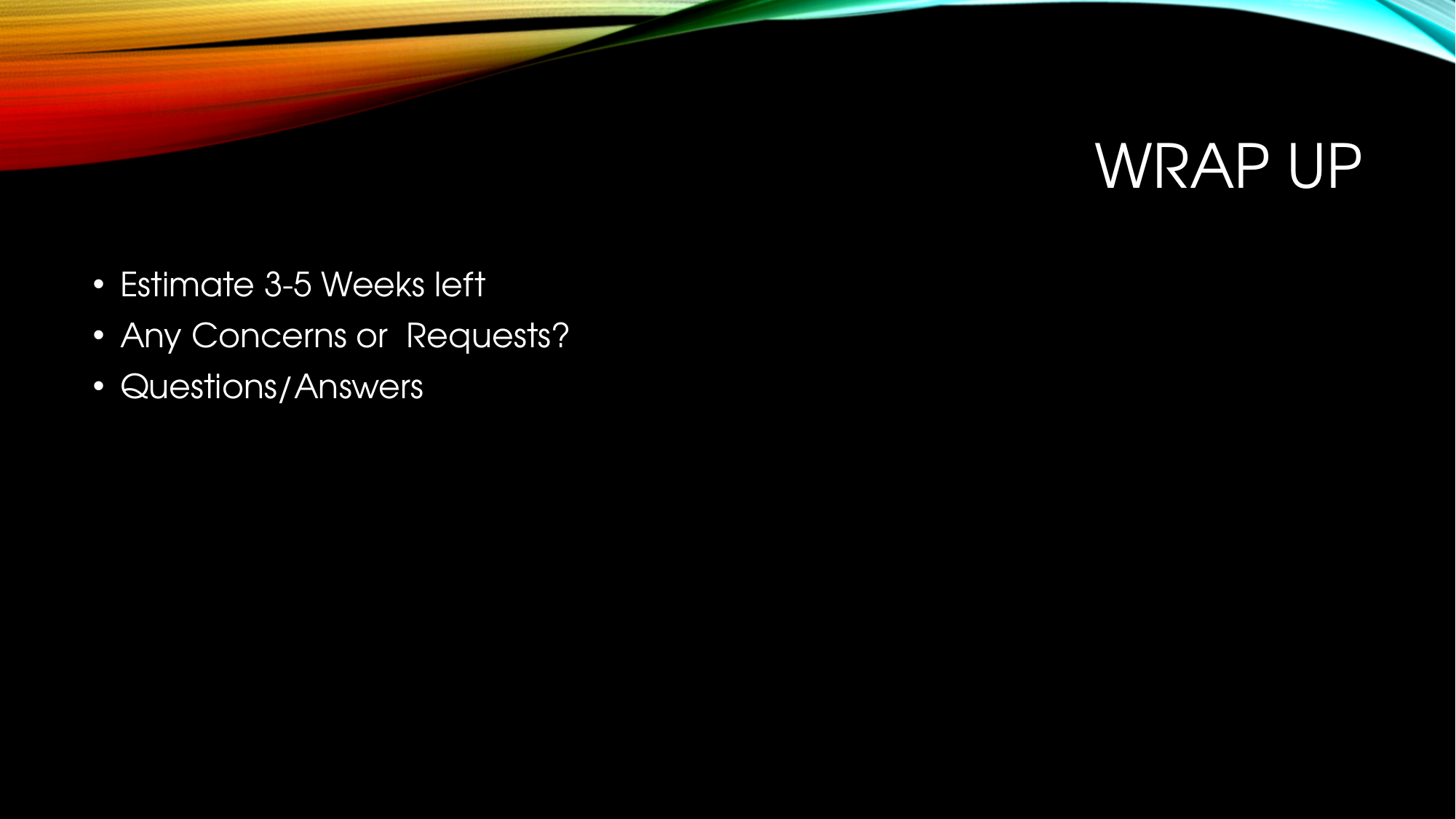

# Wrap up
Estimate 3-5 Weeks left
Any Concerns or  Requests?
Questions/Answers